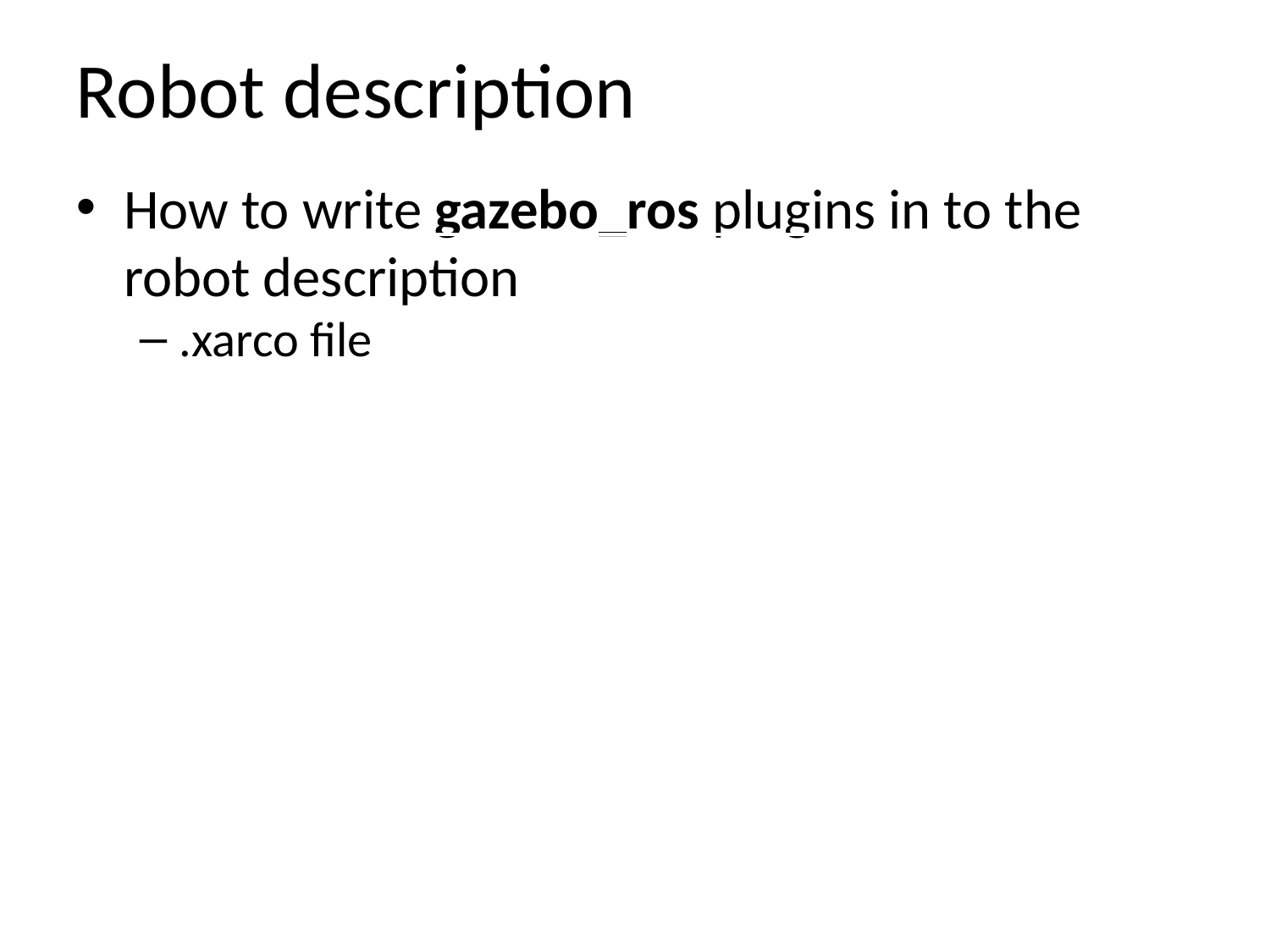

Robot description
How to write gazebo_ros plugins in to the robot description
.xarco file